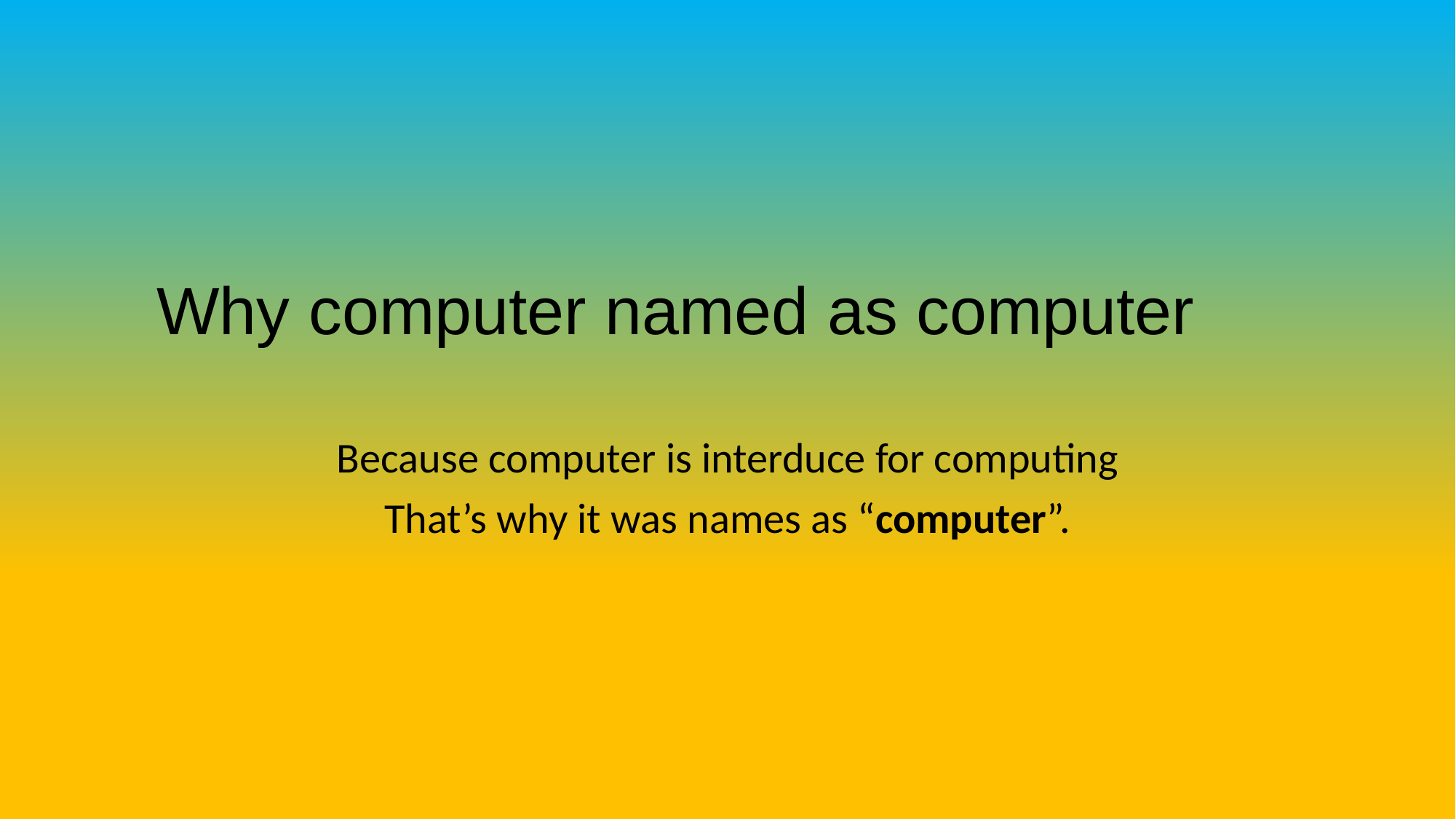

# Why computer named as computer
Because computer is interduce for computing
That’s why it was names as “computer”.